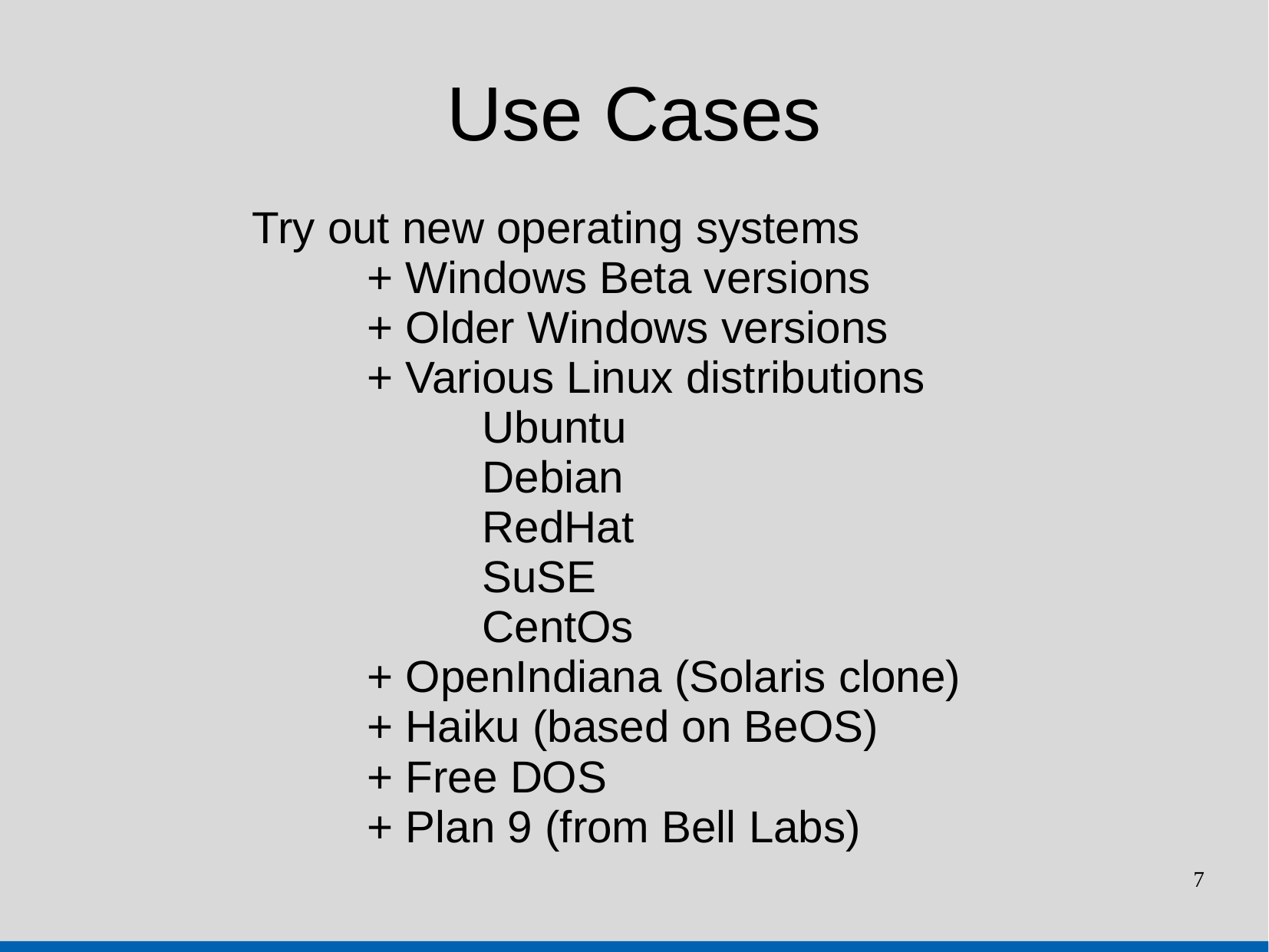

Use Cases
Try out new operating systems
	+ Windows Beta versions
	+ Older Windows versions
	+ Various Linux distributions
		Ubuntu
		Debian
		RedHat
		SuSE
		CentOs
	+ OpenIndiana (Solaris clone)
	+ Haiku (based on BeOS)
	+ Free DOS
	+ Plan 9 (from Bell Labs)
7